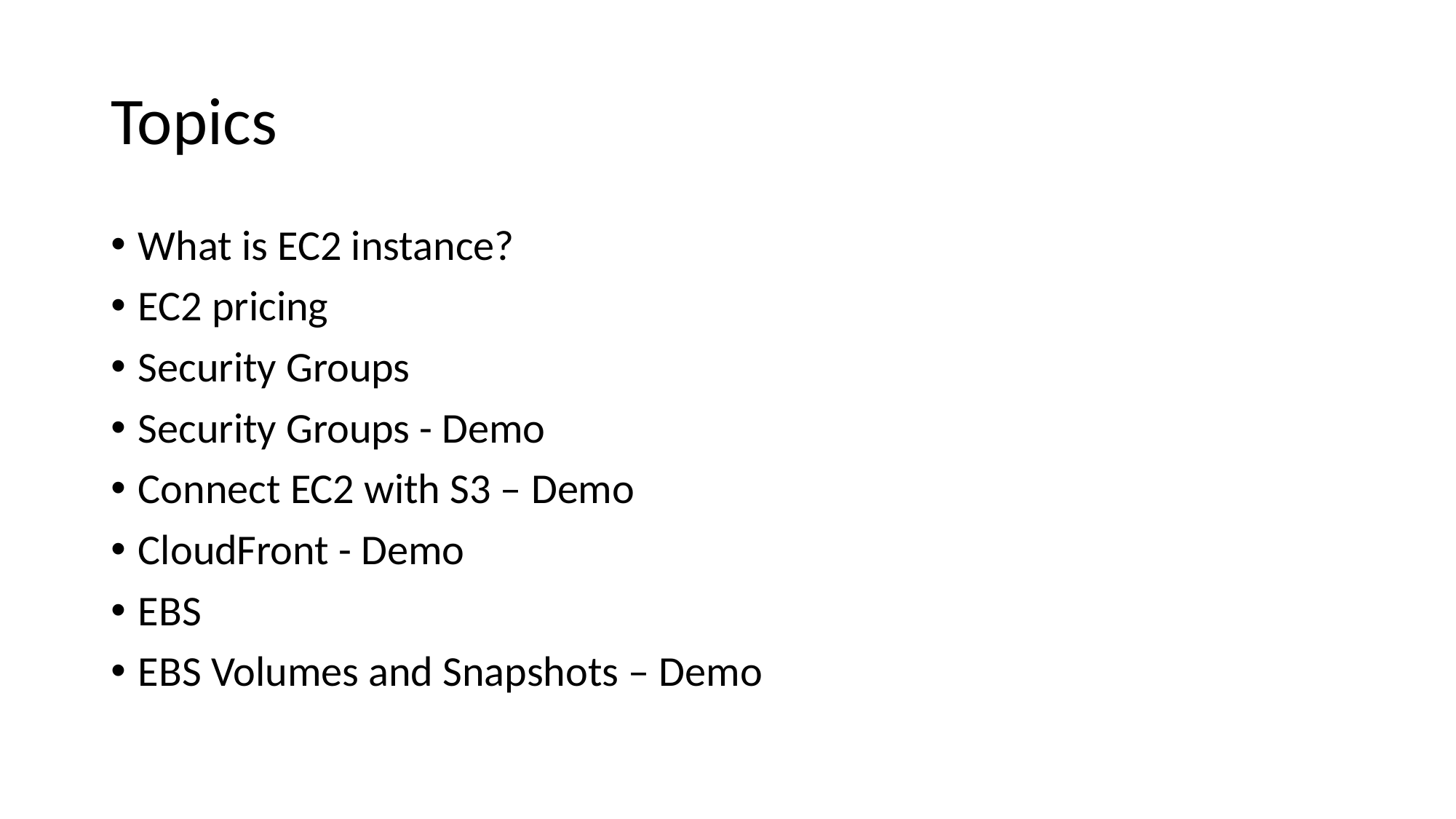

# Topics
What is EC2 instance?
EC2 pricing
Security Groups
Security Groups - Demo
Connect EC2 with S3 – Demo
CloudFront - Demo
EBS
EBS Volumes and Snapshots – Demo